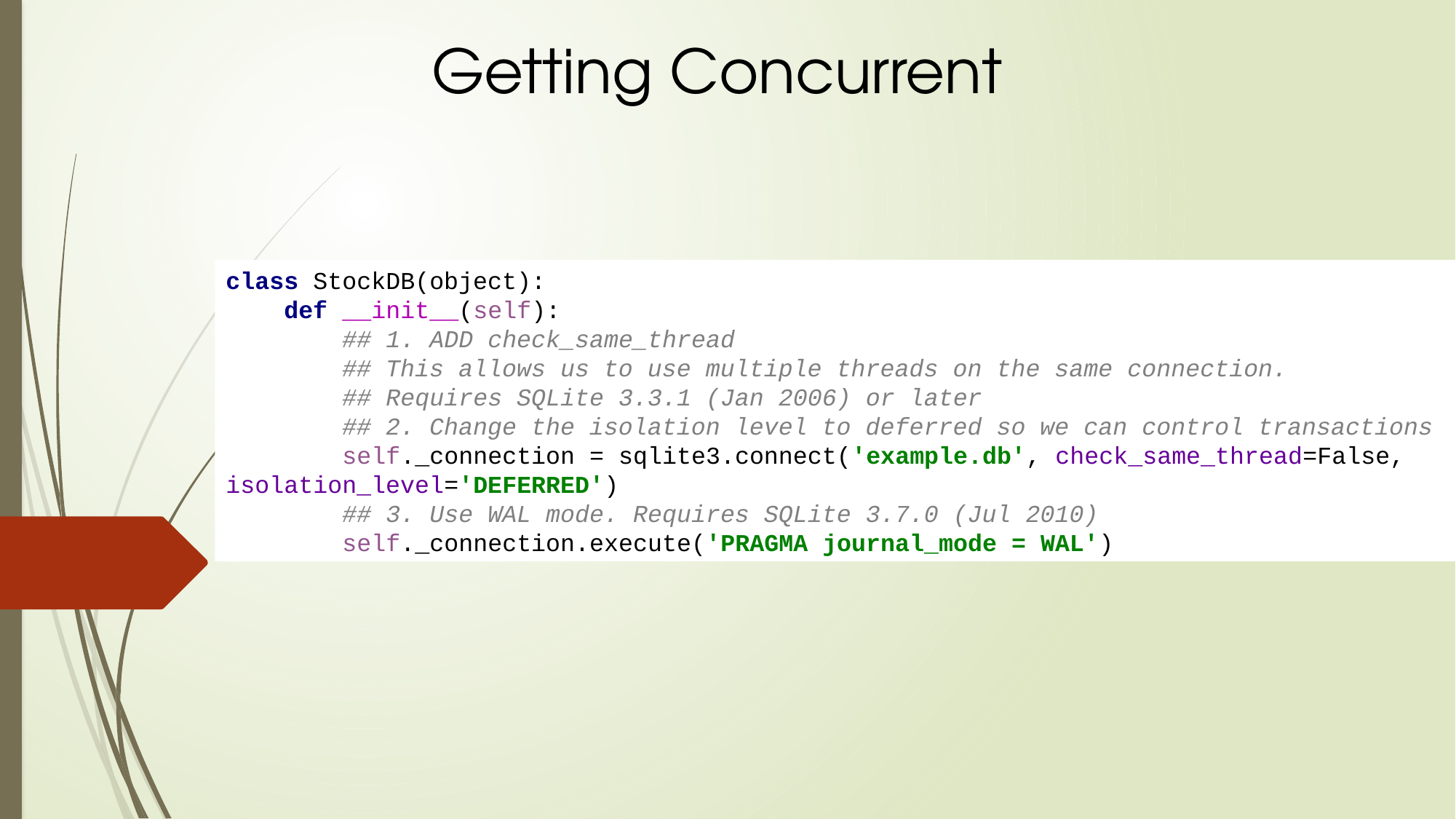

Getting Concurrent

class StockDB(object):
    def __init__(self):
        ## 1. ADD check_same_thread
        ## This allows us to use multiple threads on the same connection.
        ## Requires SQLite 3.3.1 (Jan 2006) or later
        ## 2. Change the isolation level to deferred so we can control transactions
        self._connection = sqlite3.connect('example.db', check_same_thread=False, isolation_level='DEFERRED')
        ## 3. Use WAL mode. Requires SQLite 3.7.0 (Jul 2010)
        self._connection.execute('PRAGMA journal_mode = WAL')